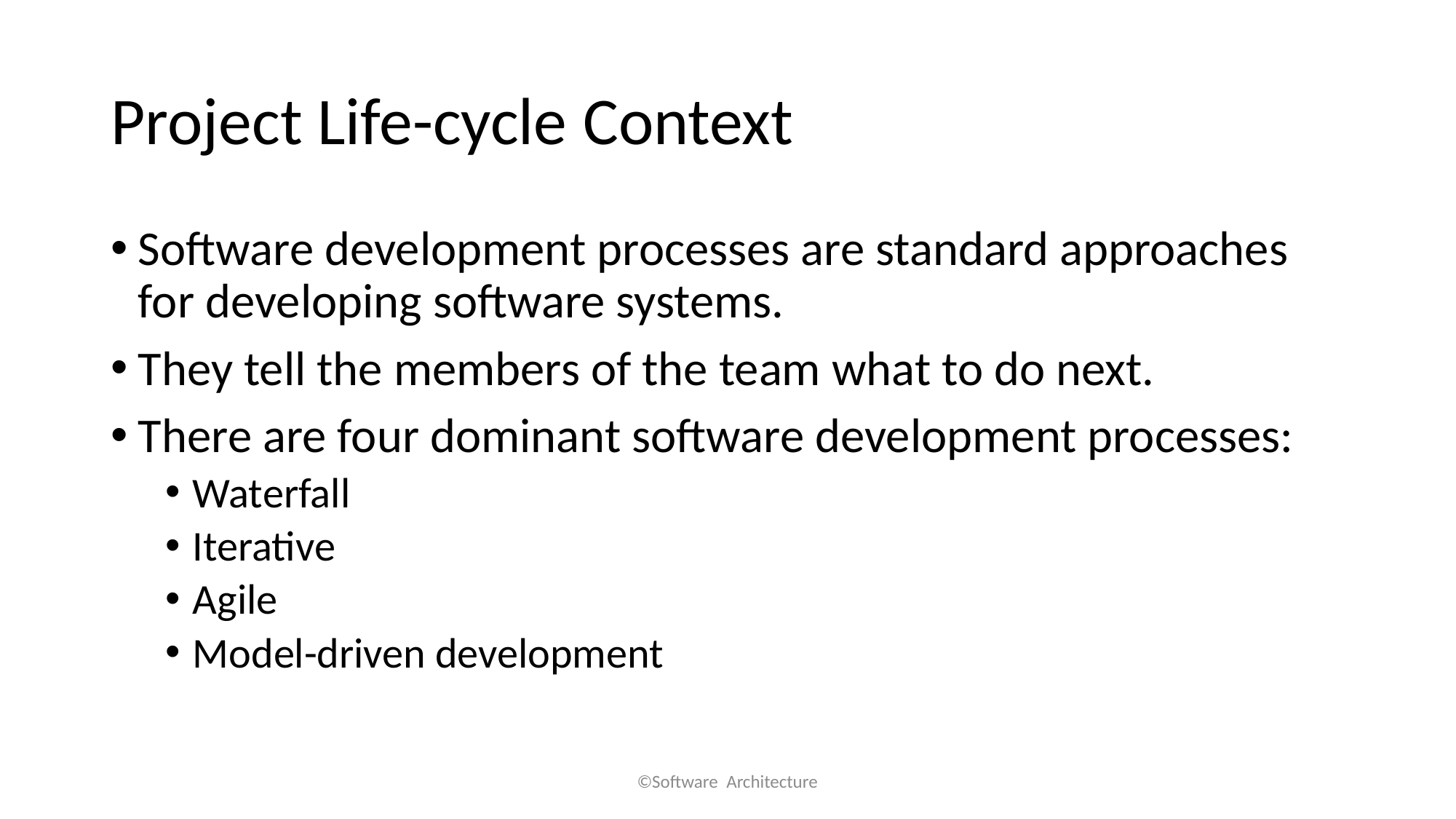

# Project Life-cycle Context
Software development processes are standard approaches for developing software systems.
They tell the members of the team what to do next.
There are four dominant software development processes:
Waterfall
Iterative
Agile
Model-driven development
©Software  Architecture